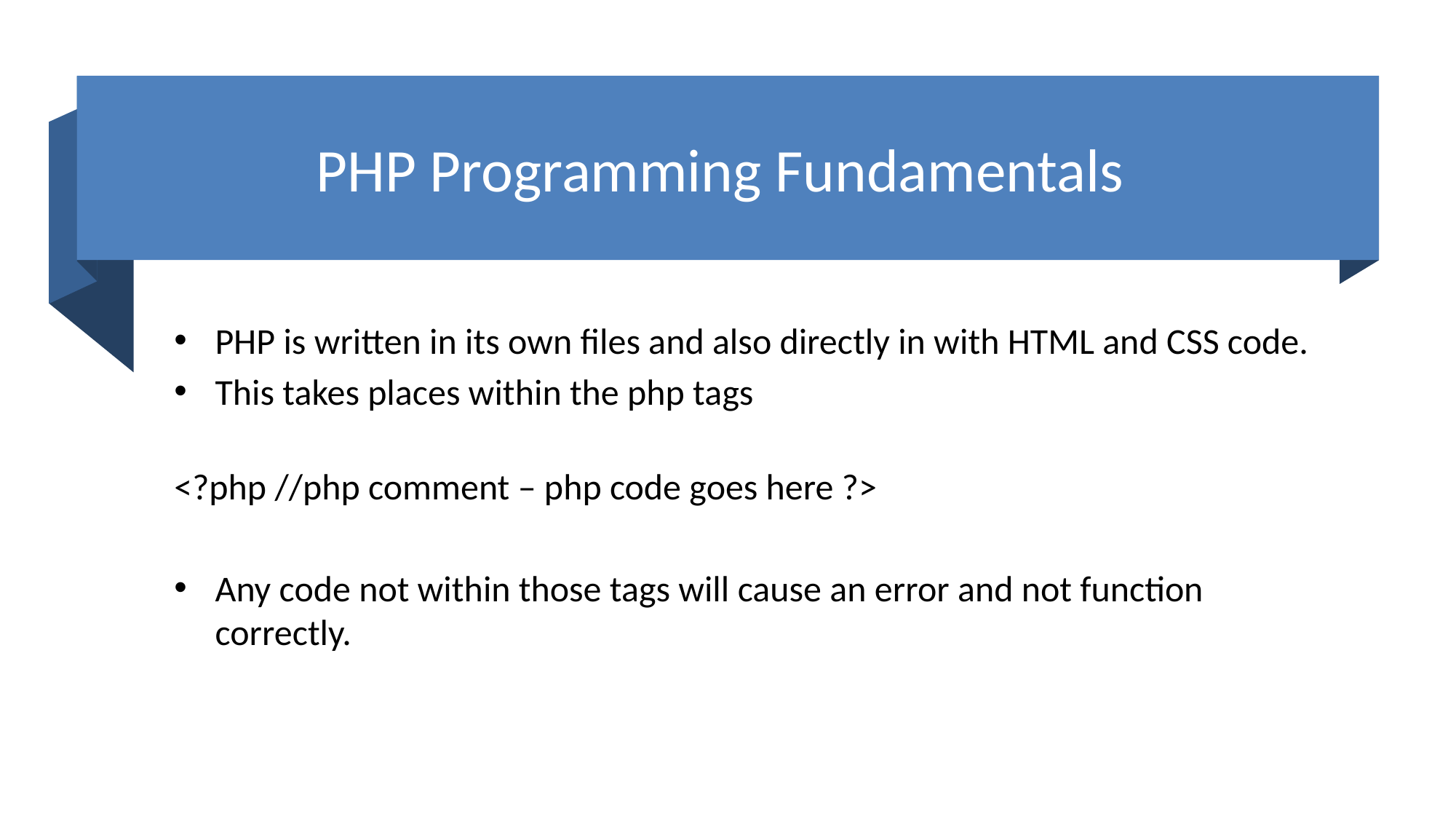

# PHP Programming Fundamentals

PHP is written in its own files and also directly in with HTML and CSS code.
This takes places within the php tags
<?php //php comment – php code goes here ?>

Any code not within those tags will cause an error and not function correctly.